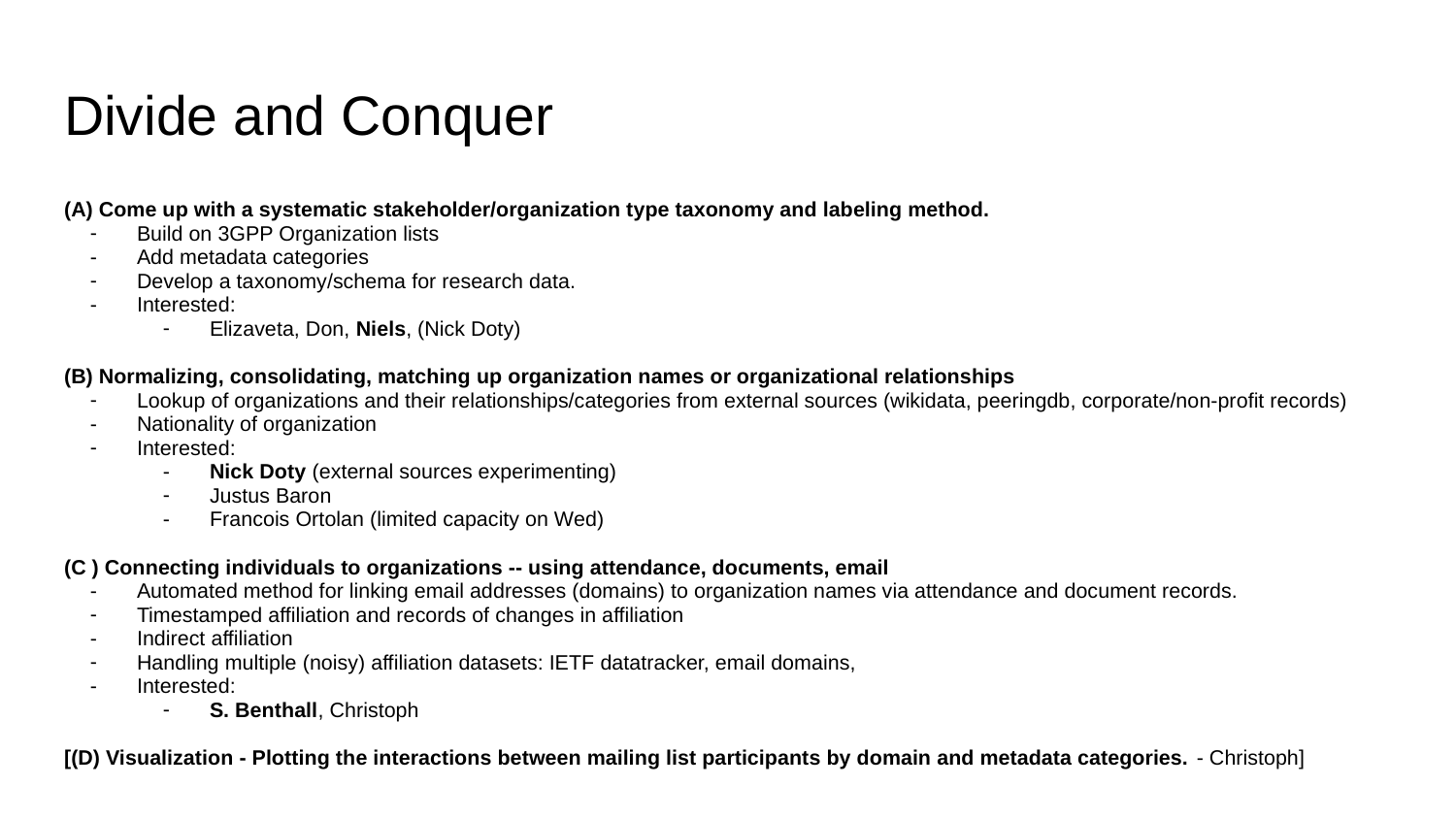

# Divide and Conquer
(A) Come up with a systematic stakeholder/organization type taxonomy and labeling method.
Build on 3GPP Organization lists
Add metadata categories
Develop a taxonomy/schema for research data.
Interested:
Elizaveta, Don, Niels, (Nick Doty)
(B) Normalizing, consolidating, matching up organization names or organizational relationships
Lookup of organizations and their relationships/categories from external sources (wikidata, peeringdb, corporate/non-profit records)
Nationality of organization
Interested:
Nick Doty (external sources experimenting)
Justus Baron
Francois Ortolan (limited capacity on Wed)

(C ) Connecting individuals to organizations -- using attendance, documents, email
Automated method for linking email addresses (domains) to organization names via attendance and document records.
Timestamped affiliation and records of changes in affiliation
Indirect affiliation
Handling multiple (noisy) affiliation datasets: IETF datatracker, email domains,
Interested:
S. Benthall, Christoph

[(D) Visualization - Plotting the interactions between mailing list participants by domain and metadata categories. - Christoph]